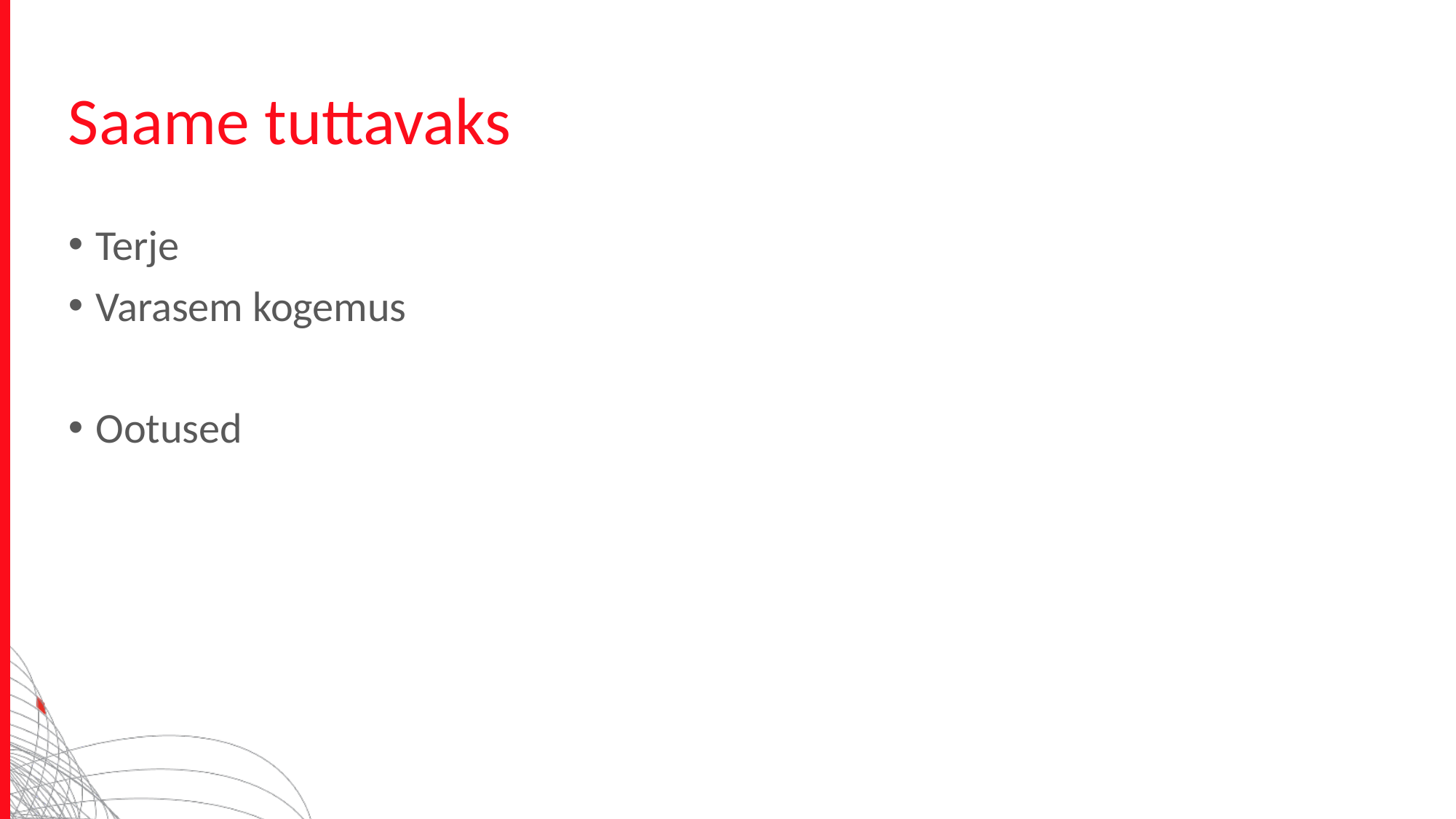

# Saame tuttavaks
Terje
Varasem kogemus

Ootused